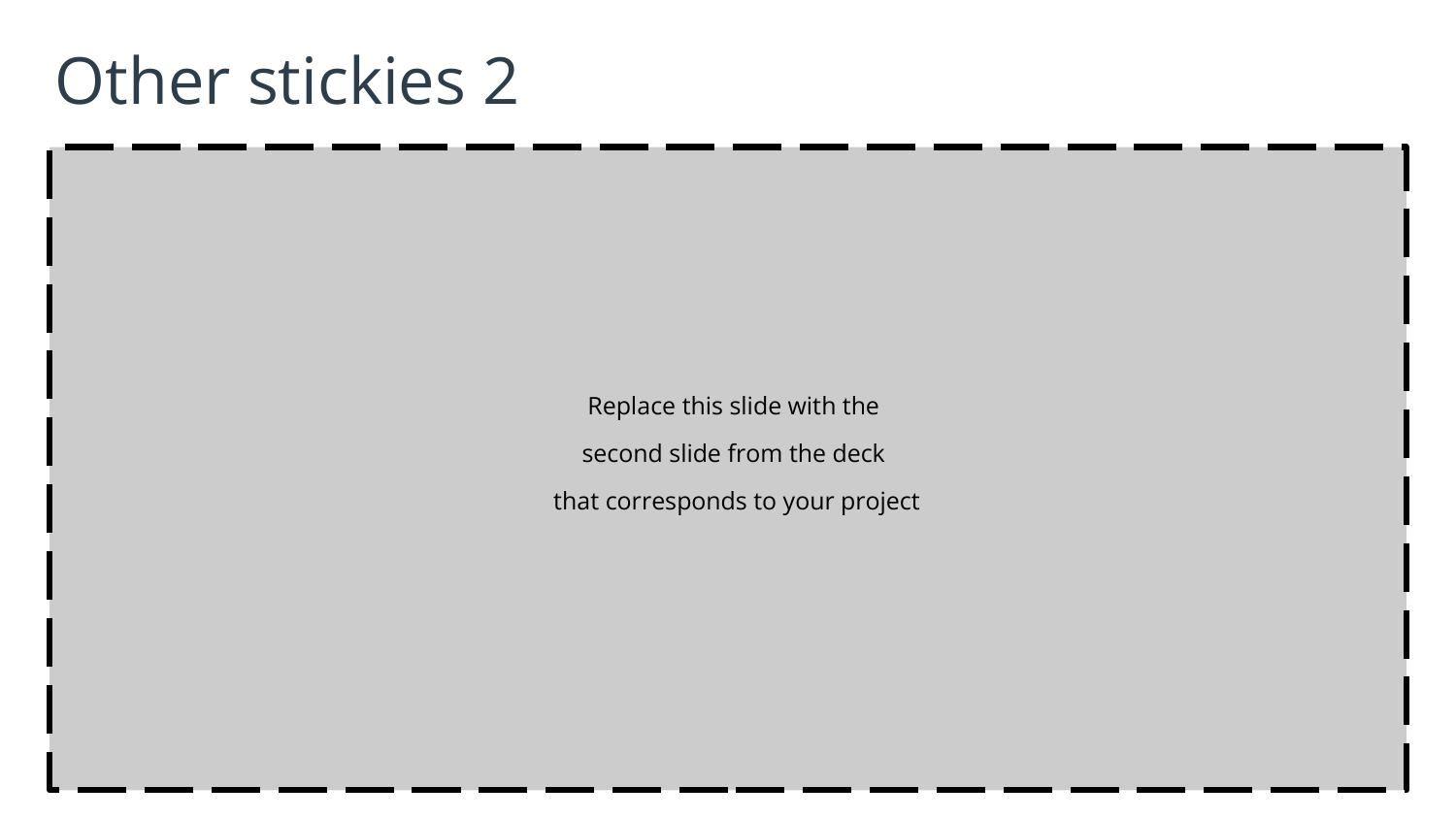

# Other stickies 2

Replace this slide with the
second slide from the deck
that corresponds to your project